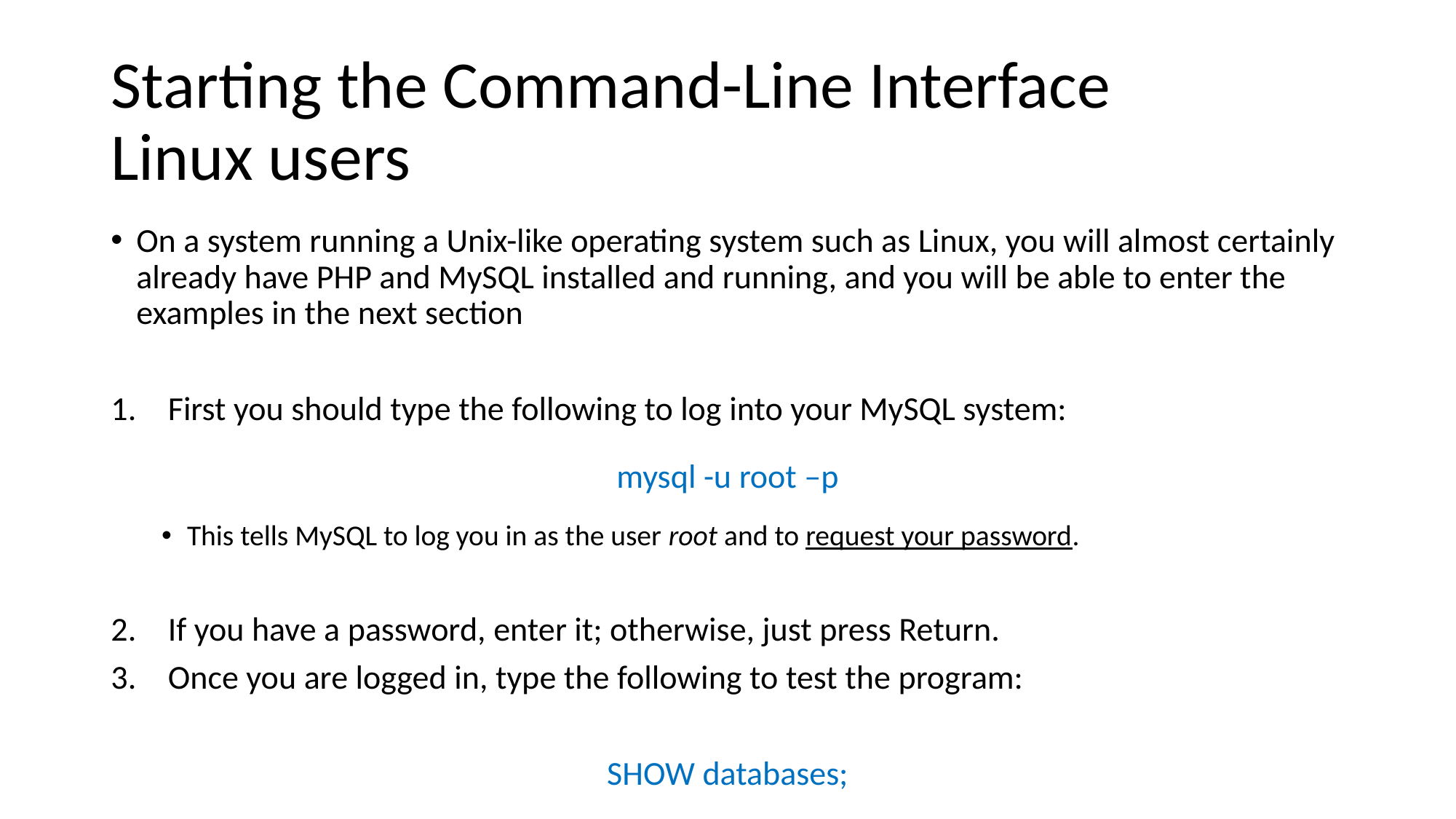

# Starting the Command-Line Interface Linux users
On a system running a Unix-like operating system such as Linux, you will almost certainly already have PHP and MySQL installed and running, and you will be able to enter the examples in the next section

First you should type the following to log into your MySQL system:

mysql -u root –p

This tells MySQL to log you in as the user root and to request your password.

If you have a password, enter it; otherwise, just press Return.
Once you are logged in, type the following to test the program:

SHOW databases;